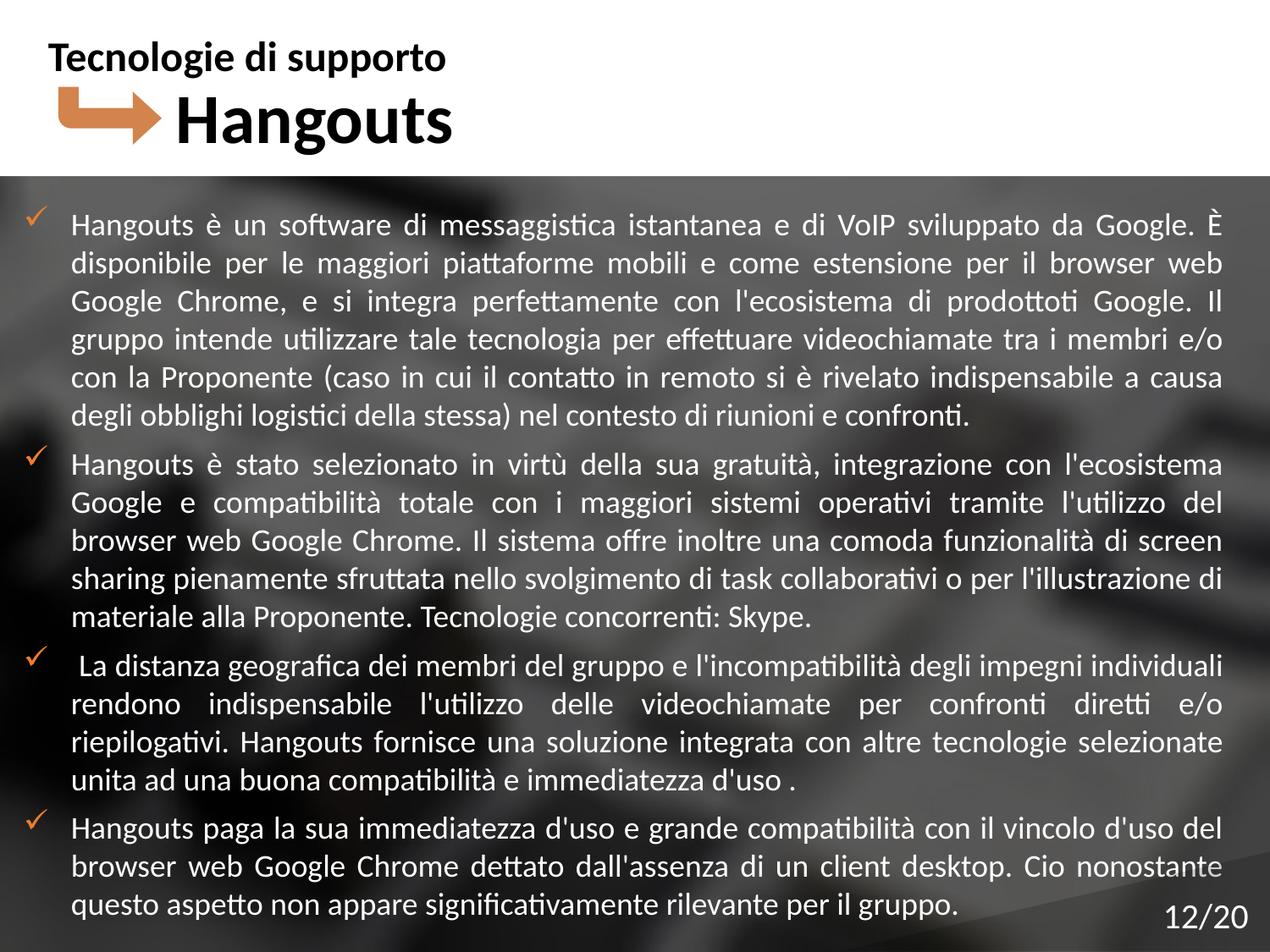

Tecnologie di supporto
Hangouts

Hangouts è un software di messaggistica istantanea e di VoIP sviluppato da Google. È disponibile per le maggiori piattaforme mobili e come estensione per il browser web Google Chrome, e si integra perfettamente con l'ecosistema di prodottoti Google. Il gruppo intende utilizzare tale tecnologia per effettuare videochiamate tra i membri e/o con la Proponente (caso in cui il contatto in remoto si è rivelato indispensabile a causa degli obblighi logistici della stessa) nel contesto di riunioni e confronti.
Hangouts è stato selezionato in virtù della sua gratuità, integrazione con l'ecosistema Google e compatibilità totale con i maggiori sistemi operativi tramite l'utilizzo del browser web Google Chrome. Il sistema offre inoltre una comoda funzionalità di screen sharing pienamente sfruttata nello svolgimento di task collaborativi o per l'illustrazione di materiale alla Proponente. Tecnologie concorrenti: Skype.
 La distanza geografica dei membri del gruppo e l'incompatibilità degli impegni individuali rendono indispensabile l'utilizzo delle videochiamate per confronti diretti e/o riepilogativi. Hangouts fornisce una soluzione integrata con altre tecnologie selezionate unita ad una buona compatibilità e immediatezza d'uso .
Hangouts paga la sua immediatezza d'uso e grande compatibilità con il vincolo d'uso del browser web Google Chrome dettato dall'assenza di un client desktop. Cio nonostante questo aspetto non appare significativamente rilevante per il gruppo.

12/20